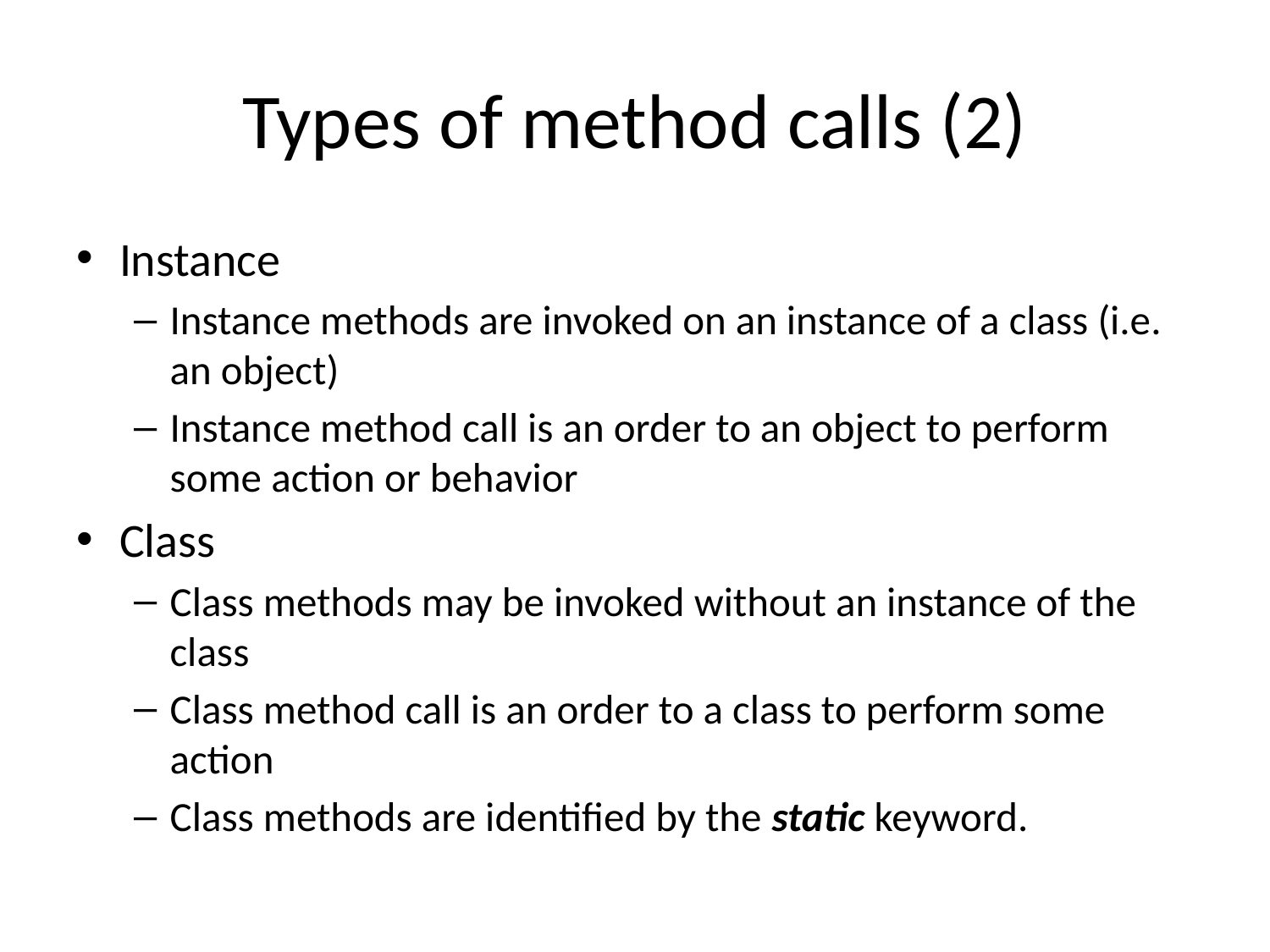

# Types of method calls (2)
Instance
Instance methods are invoked on an instance of a class (i.e. an object)
Instance method call is an order to an object to perform some action or behavior
Class
Class methods may be invoked without an instance of the class
Class method call is an order to a class to perform some action
Class methods are identified by the static keyword.